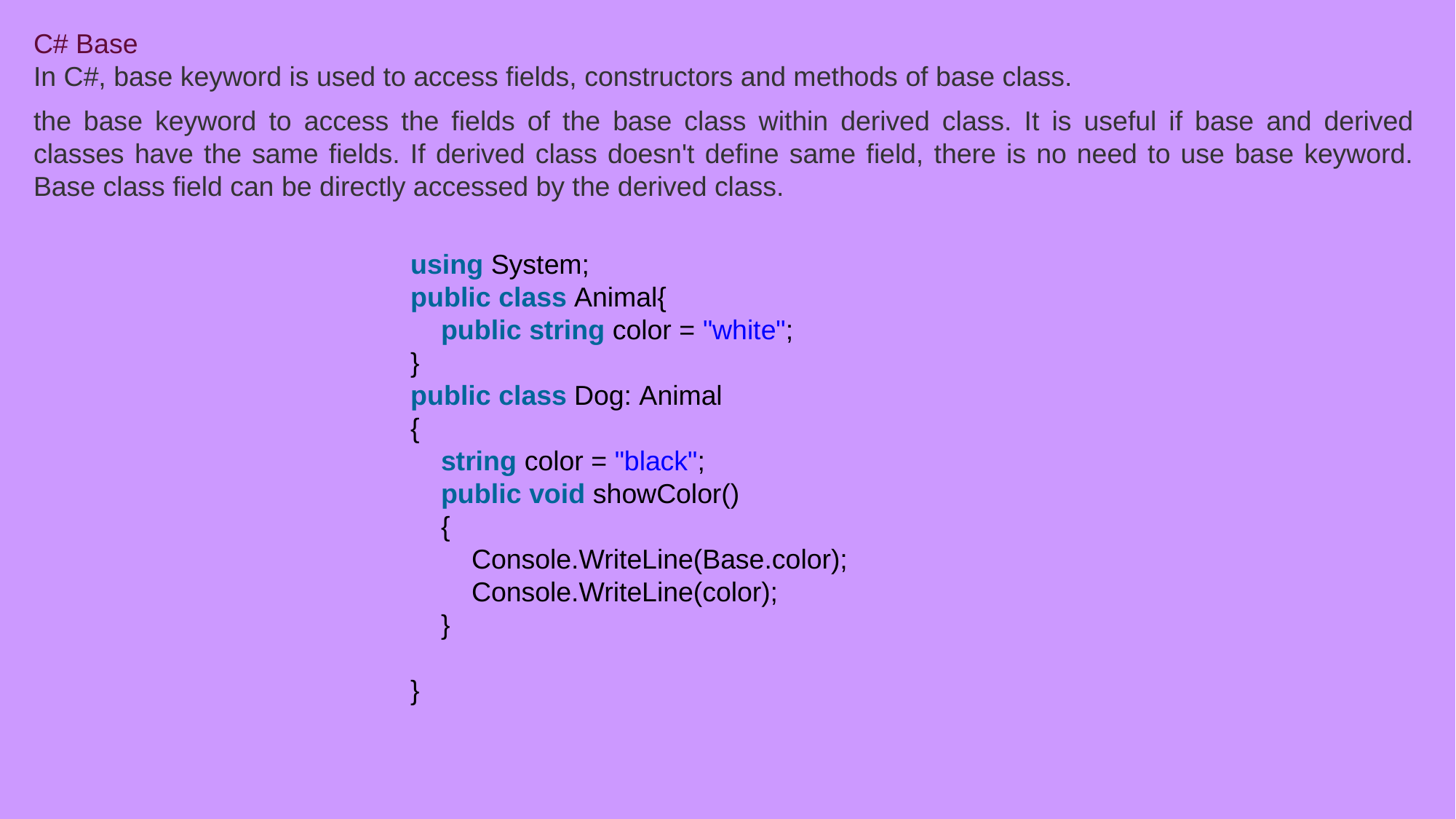

C# Base
In C#, base keyword is used to access fields, constructors and methods of base class.
the base keyword to access the fields of the base class within derived class. It is useful if base and derived classes have the same fields. If derived class doesn't define same field, there is no need to use base keyword. Base class field can be directly accessed by the derived class.

using System;
public class Animal{
    public string color = "white";
}
public class Dog: Animal
{
    string color = "black";
    public void showColor()
    {
        Console.WriteLine(Base.color);
        Console.WriteLine(color);
    }

}